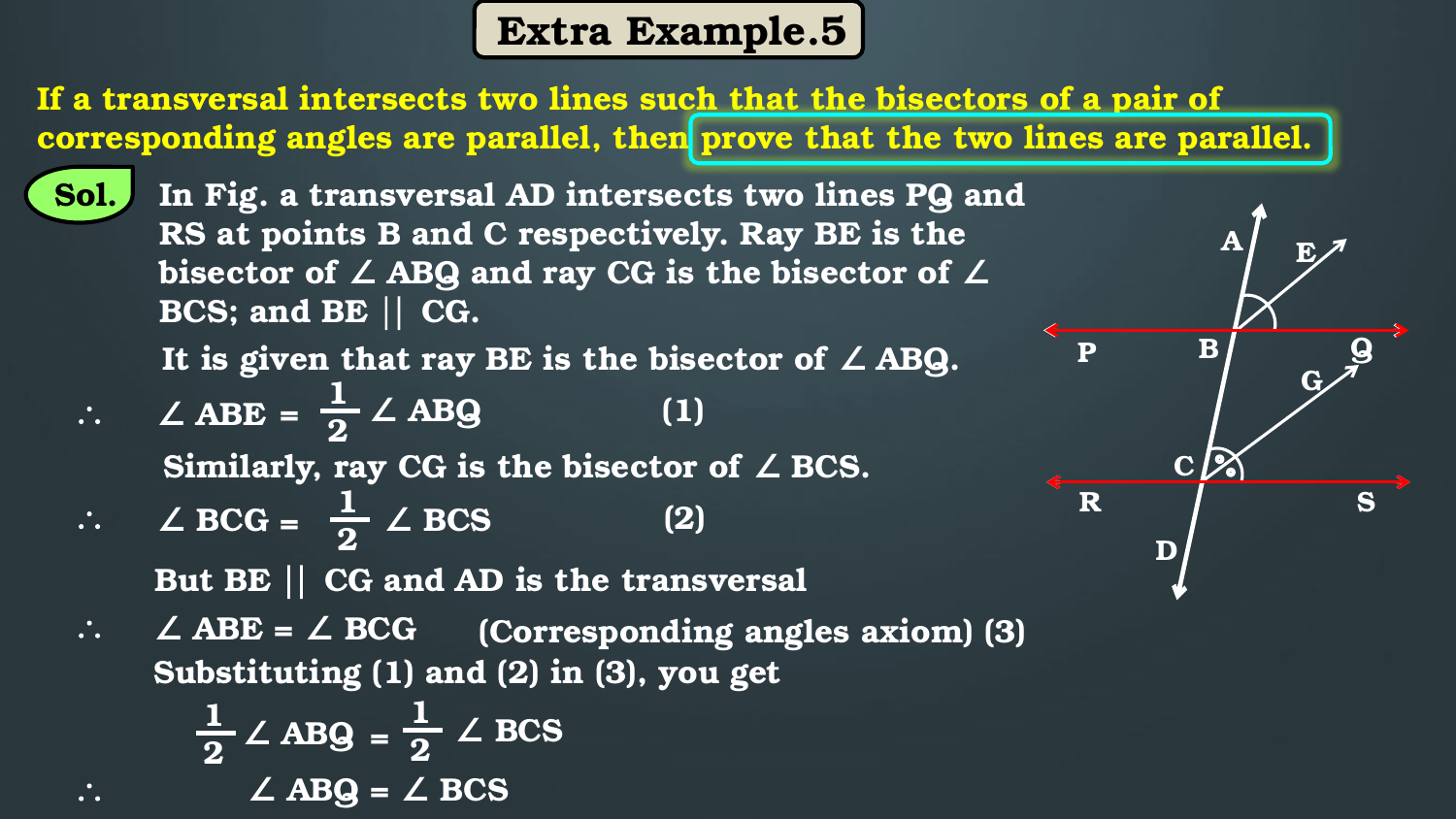

Extra Example.5

If a transversal intersects two lines such that the bisectors of a pair of corresponding angles are parallel, then prove that the two lines are parallel.

Sol.
In Fig. a transversal AD intersects two lines PQ and RS at points B and C respectively. Ray BE is the bisector of ∠ ABQ and ray CG is the bisector of ∠ BCS; and BE || CG.
A
E

Q
B
P
G
C

R
S
D
It is given that ray BE is the bisector of ∠ ABQ.
1
 (1)
∠ ABQ
∴
=
∠ ABE
2
Similarly, ray CG is the bisector of ∠ BCS.
1
∴
 (2)
∠ BCG
∠ BCS
=
2
But BE || CG and AD is the transversal
∴
∠ ABE = ∠ BCG
(Corresponding angles axiom) (3)
Substituting (1) and (2) in (3), you get
1
1
∠ BCS
 ∠ ABQ
=
2
2
∴
∠ ABQ = ∠ BCS